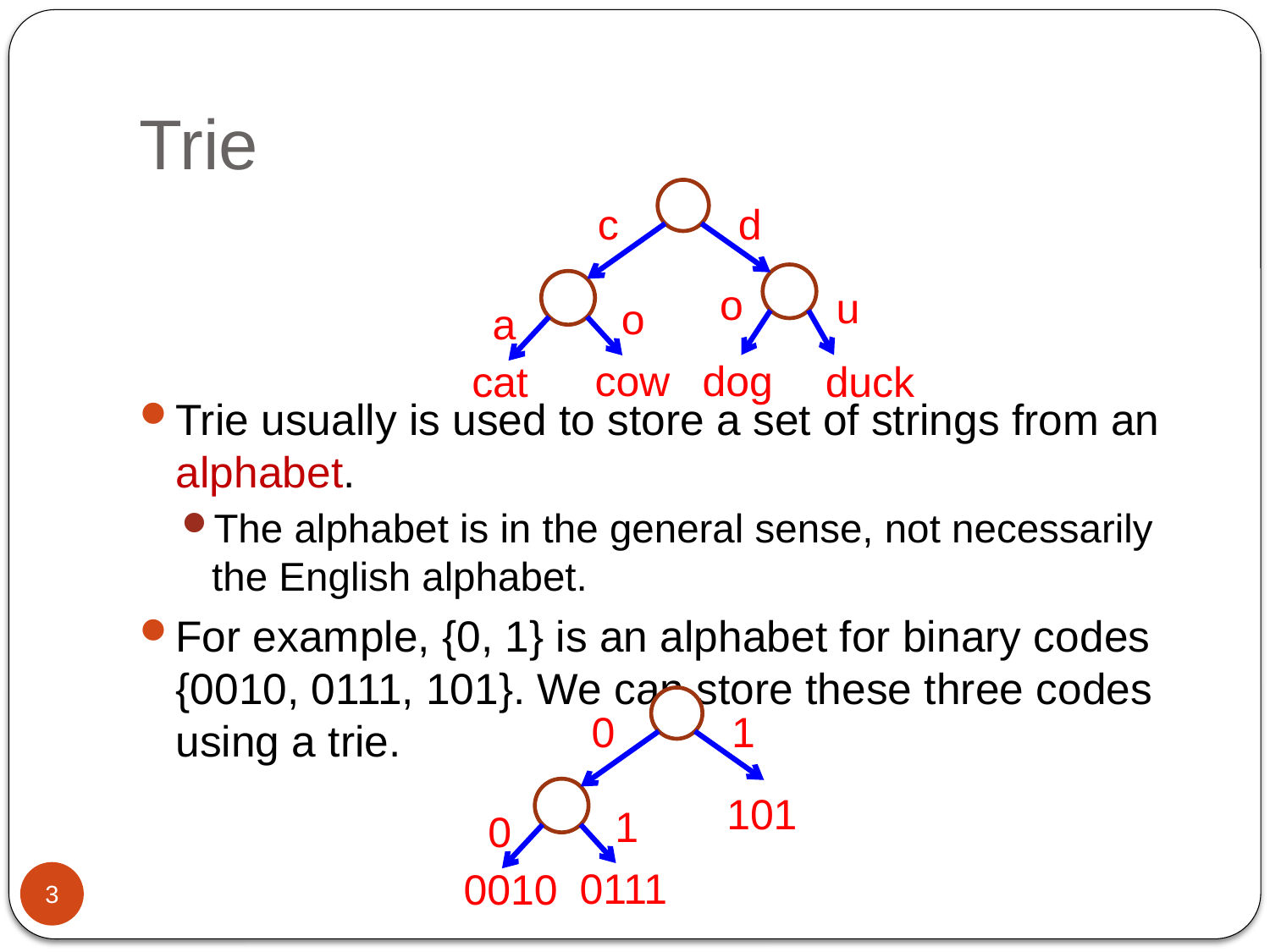

# Trie

Trie usually is used to store a set of strings from an alphabet.
The alphabet is in the general sense, not necessarily the English alphabet.
For example, {0, 1} is an alphabet for binary codes {0010, 0111, 101}. We can store these three codes using a trie.

d
c

o
u
o
a
dog
cow
cat
duck

1
0

101
1
0
0111
0010
3